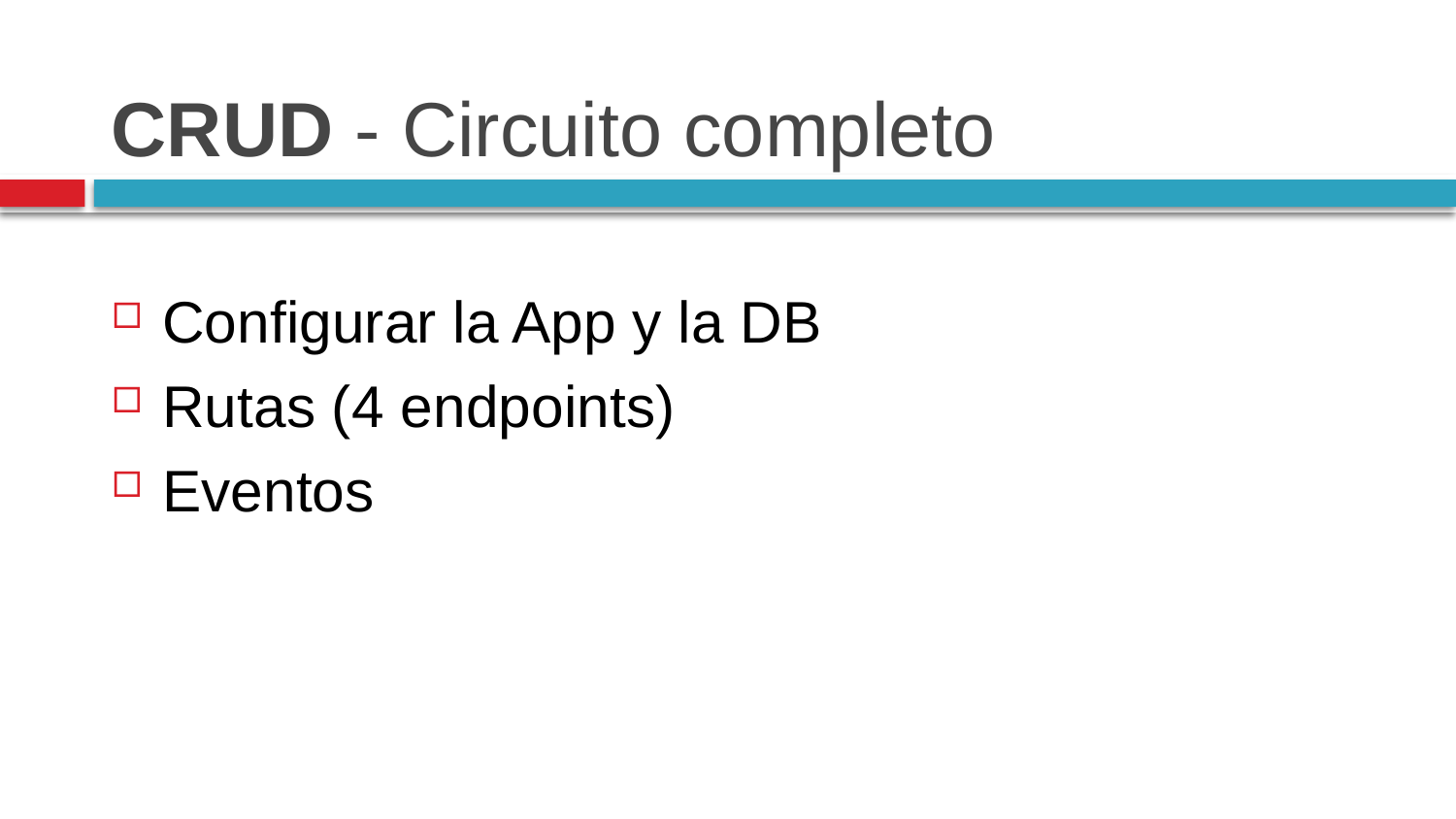

# CRUD - Circuito completo
Configurar la App y la DB
Rutas (4 endpoints)
Eventos